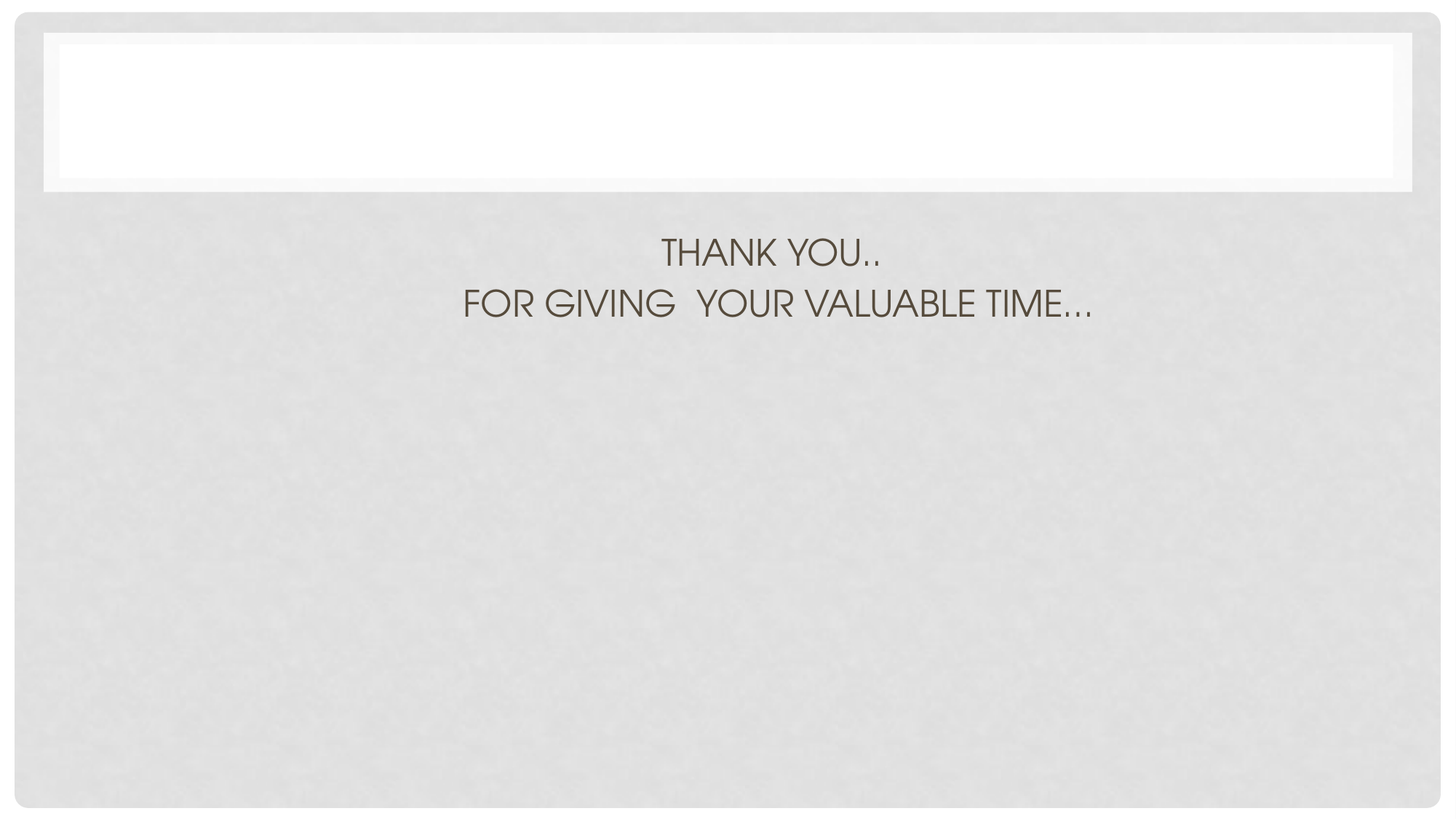

THANK YOU..
	FOR GIVING  YOUR VALUABLE TIME…